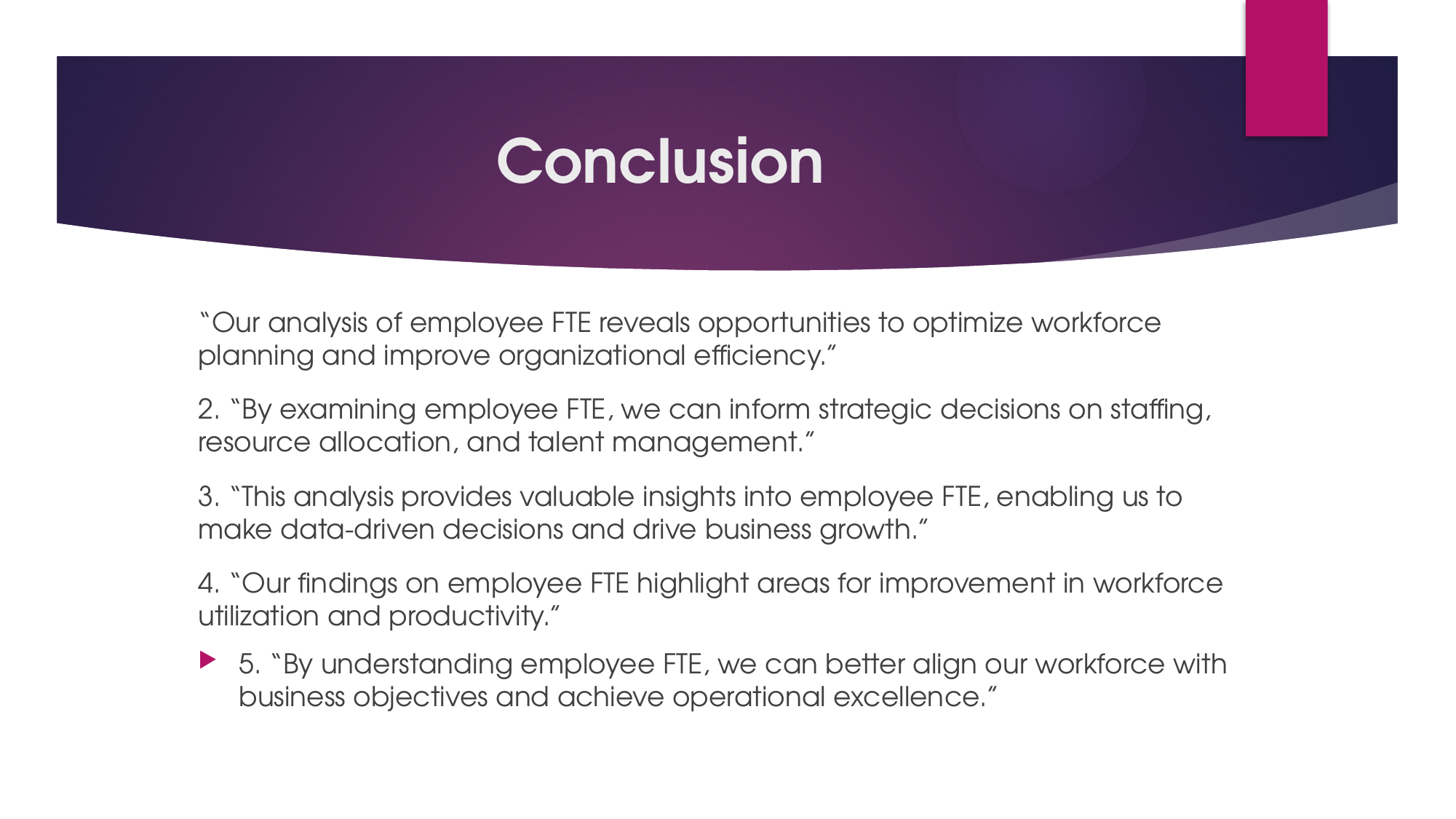

# Conclusion
“Our analysis of employee FTE reveals opportunities to optimize workforce planning and improve organizational efficiency.”
2. “By examining employee FTE, we can inform strategic decisions on staffing, resource allocation, and talent management.”
3. “This analysis provides valuable insights into employee FTE, enabling us to make data-driven decisions and drive business growth.”
4. “Our findings on employee FTE highlight areas for improvement in workforce utilization and productivity.”
5. “By understanding employee FTE, we can better align our workforce with business objectives and achieve operational excellence.”